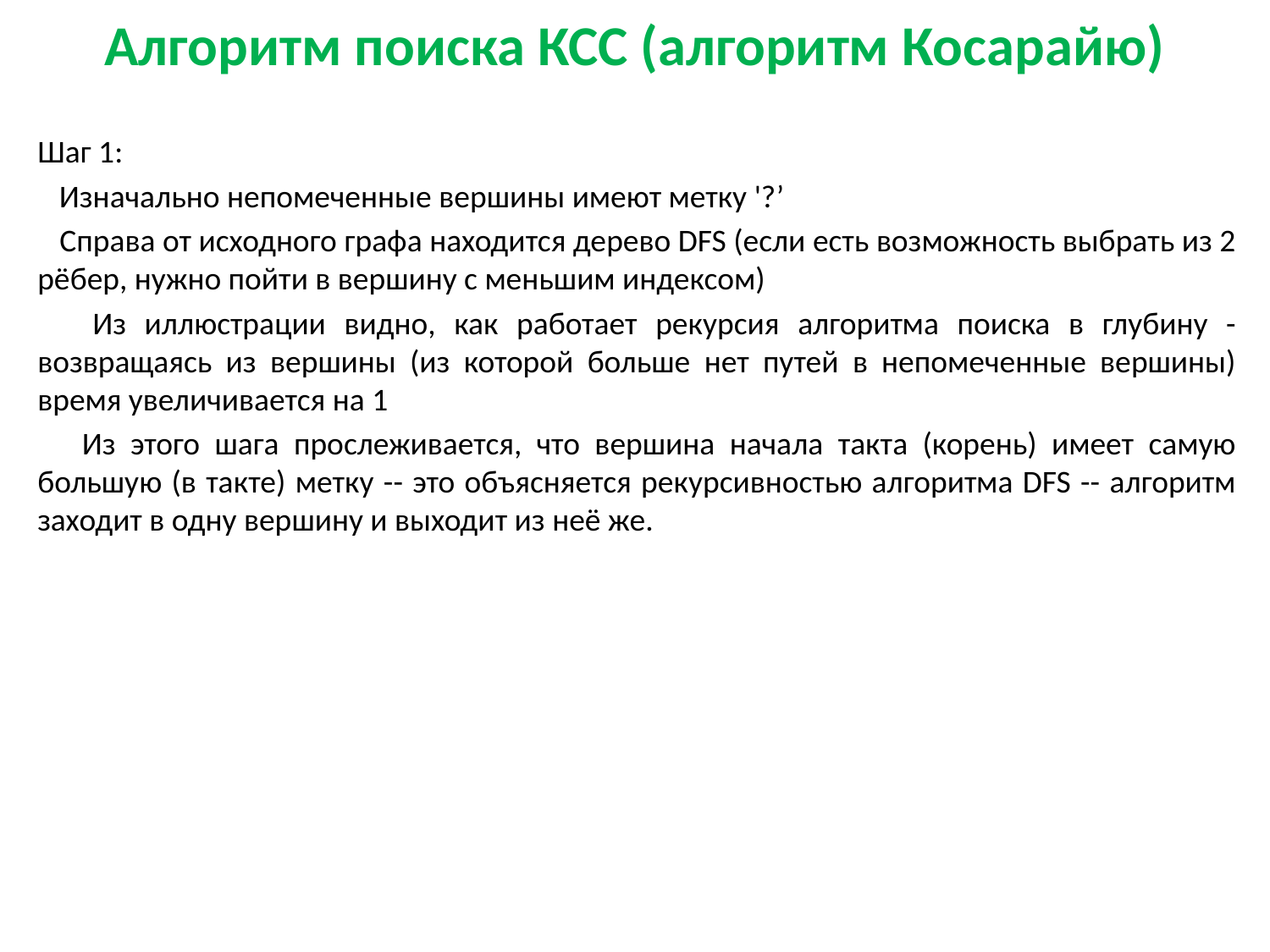

# Алгоритм поиска КСС (алгоритм Косарайю)

Шаг 1:
   Изначально непомеченные вершины имеют метку '?’
   Справа от исходного графа находится дерево DFS (если есть возможность выбрать из 2 рёбер, нужно пойти в вершину с меньшим индексом)
   Из иллюстрации видно, как работает рекурсия алгоритма поиска в глубину - возвращаясь из вершины (из которой больше нет путей в непомеченные вершины) время увеличивается на 1
   Из этого шага прослеживается, что вершина начала такта (корень) имеет самую большую (в такте) метку -- это объясняется рекурсивностью алгоритма DFS -- алгоритм заходит в одну вершину и выходит из неё же.